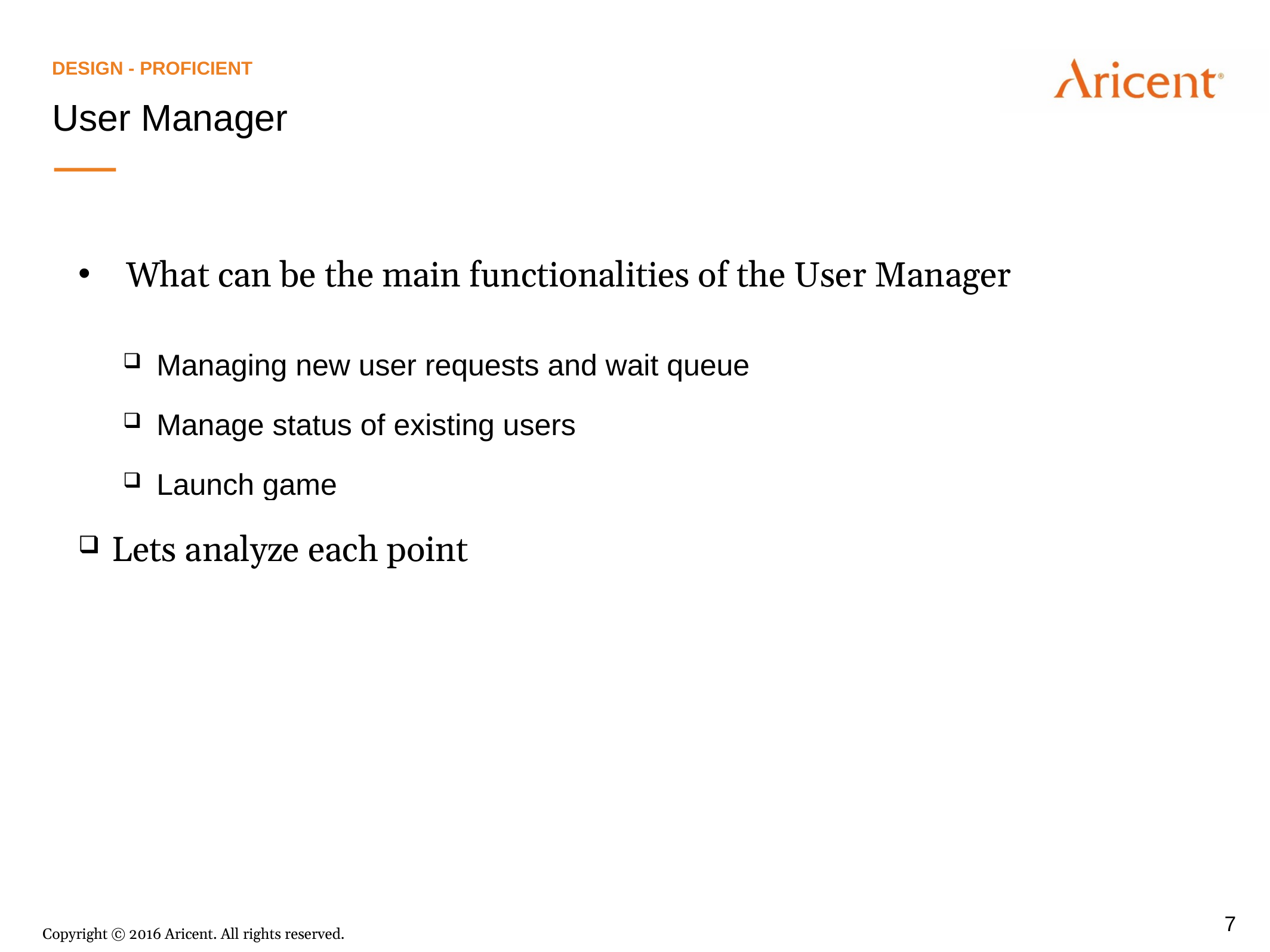

DeSIGN - Proficient
User Manager
What can be the main functionalities of the User Manager
Managing new user requests and wait queue
Manage status of existing users
Launch game

Lets analyze each point